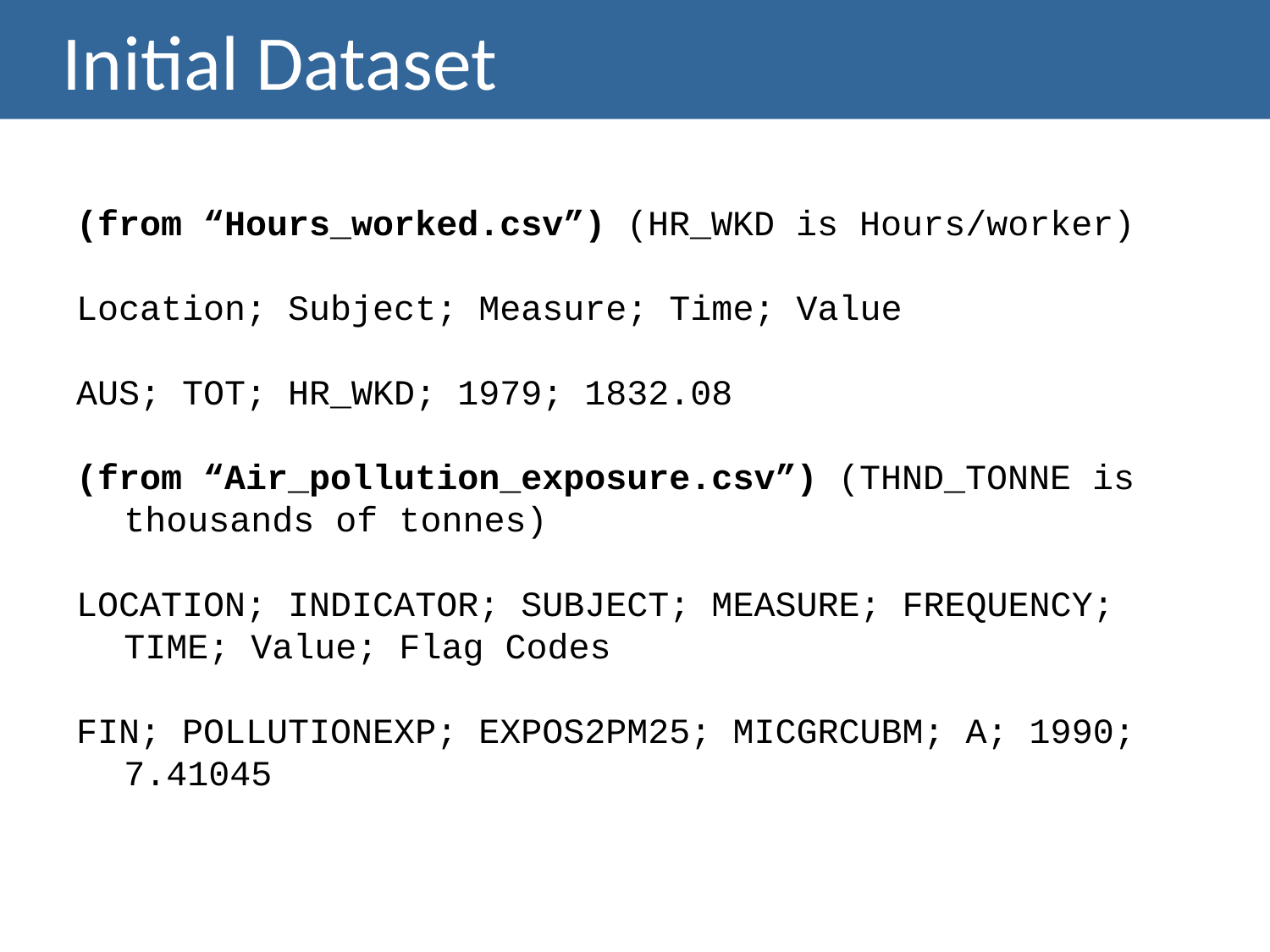

# Initial Dataset

(from “Hours_worked.csv”) (HR_WKD is Hours/worker)

Location; Subject; Measure; Time; Value

AUS; TOT; HR_WKD; 1979; 1832.08

(from “Air_pollution_exposure.csv”) (THND_TONNE is thousands of tonnes)

LOCATION; INDICATOR; SUBJECT; MEASURE; FREQUENCY; TIME; Value; Flag Codes

FIN; POLLUTIONEXP; EXPOS2PM25; MICGRCUBM; A; 1990; 7.41045